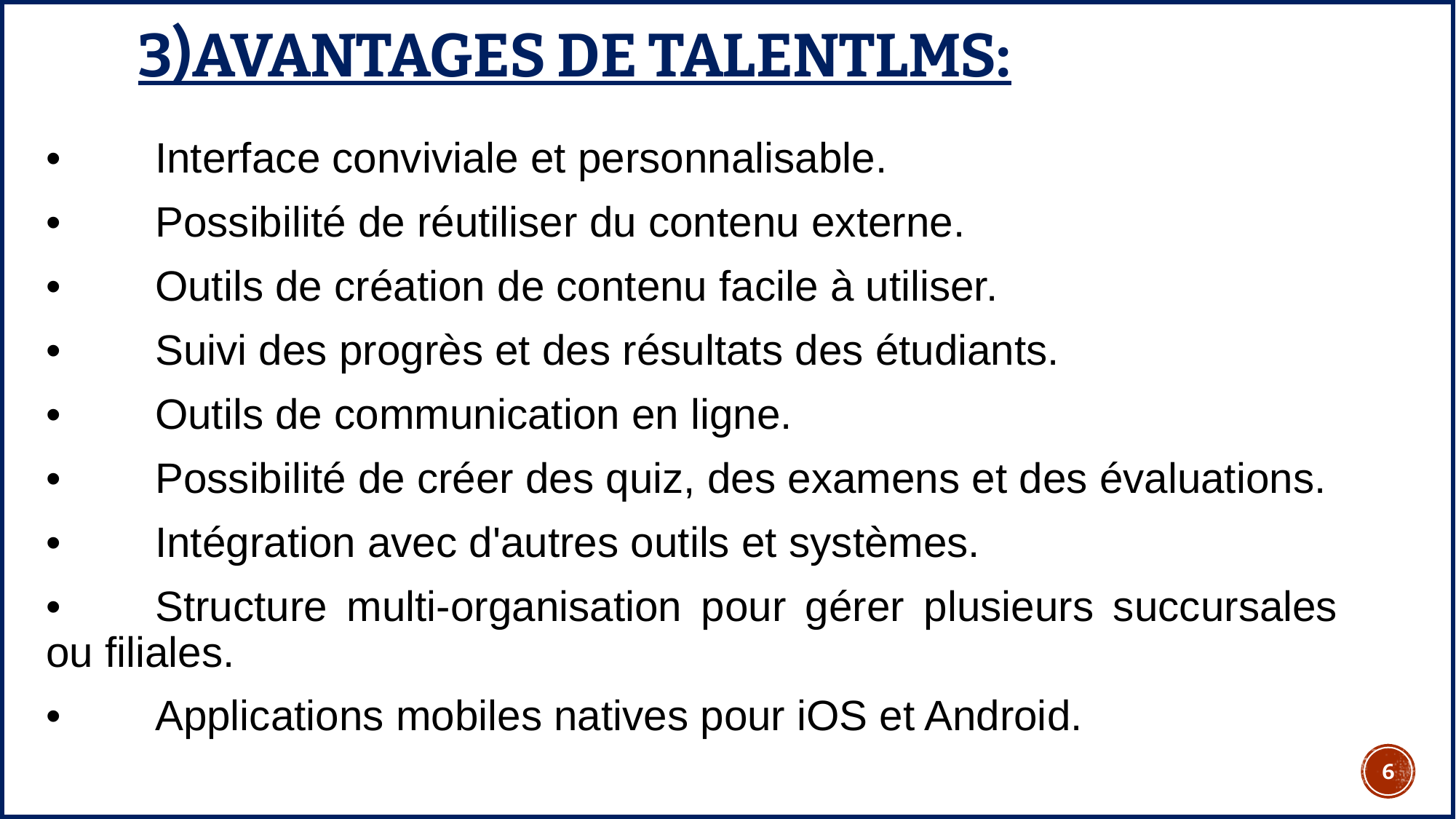

# 3)Avantages de TalentLMS:
•	Interface conviviale et personnalisable.
•	Possibilité de réutiliser du contenu externe.
•	Outils de création de contenu facile à utiliser.
•	Suivi des progrès et des résultats des étudiants.
•	Outils de communication en ligne.
•	Possibilité de créer des quiz, des examens et des évaluations.
•	Intégration avec d'autres outils et systèmes.
•	Structure multi-organisation pour gérer plusieurs succursales ou filiales.
•	Applications mobiles natives pour iOS et Android.
6